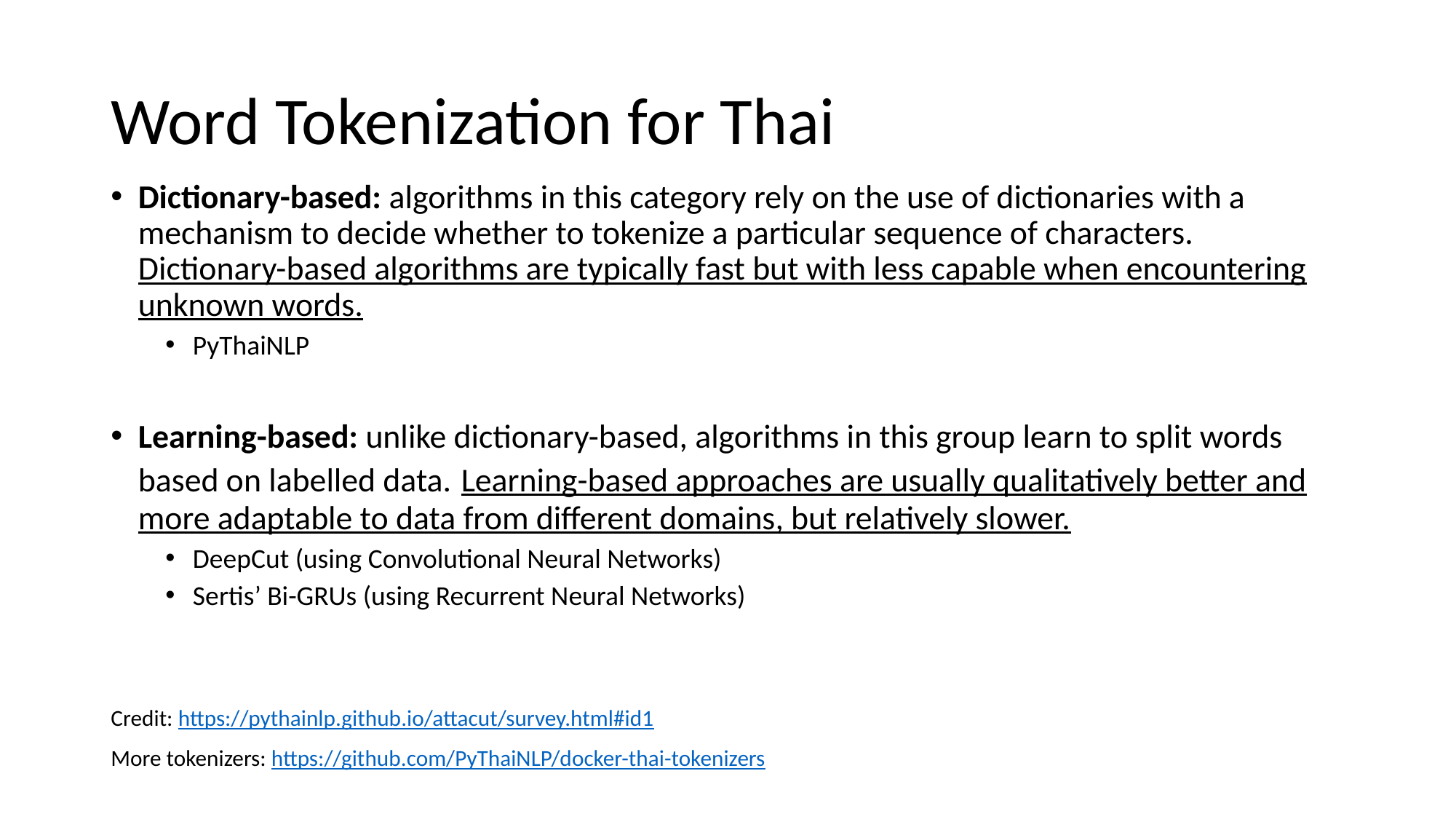

# Word Tokenization for Thai
Dictionary-based: algorithms in this category rely on the use of dictionaries with a mechanism to decide whether to tokenize a particular sequence of characters. Dictionary-based algorithms are typically fast but with less capable when encountering unknown words.
PyThaiNLP

Learning-based: unlike dictionary-based, algorithms in this group learn to split words based on labelled data. Learning-based approaches are usually qualitatively better and more adaptable to data from different domains, but relatively slower.
DeepCut (using Convolutional Neural Networks)
Sertis’ Bi-GRUs (using Recurrent Neural Networks)

Credit: https://pythainlp.github.io/attacut/survey.html#id1
More tokenizers: https://github.com/PyThaiNLP/docker-thai-tokenizers